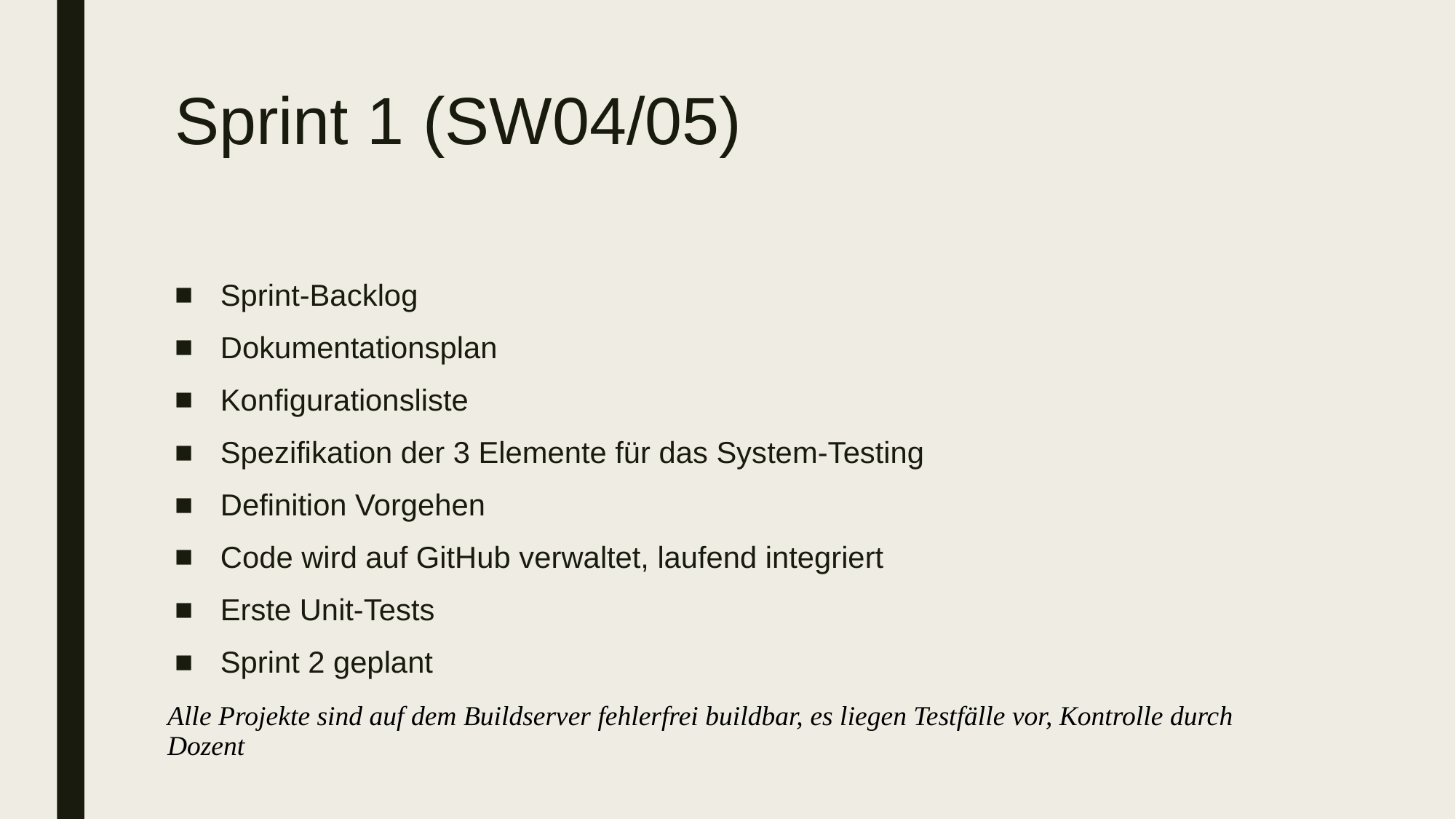

# Sprint 1 (SW04/05)
Sprint-Backlog
Dokumentationsplan
Konfigurationsliste
Spezifikation der 3 Elemente für das System-Testing
Definition Vorgehen
Code wird auf GitHub verwaltet, laufend integriert
Erste Unit-Tests
Sprint 2 geplant

| Alle Projekte sind auf dem Buildserver fehlerfrei buildbar, es liegen Testfälle vor, Kontrolle durch Dozent |
| --- |